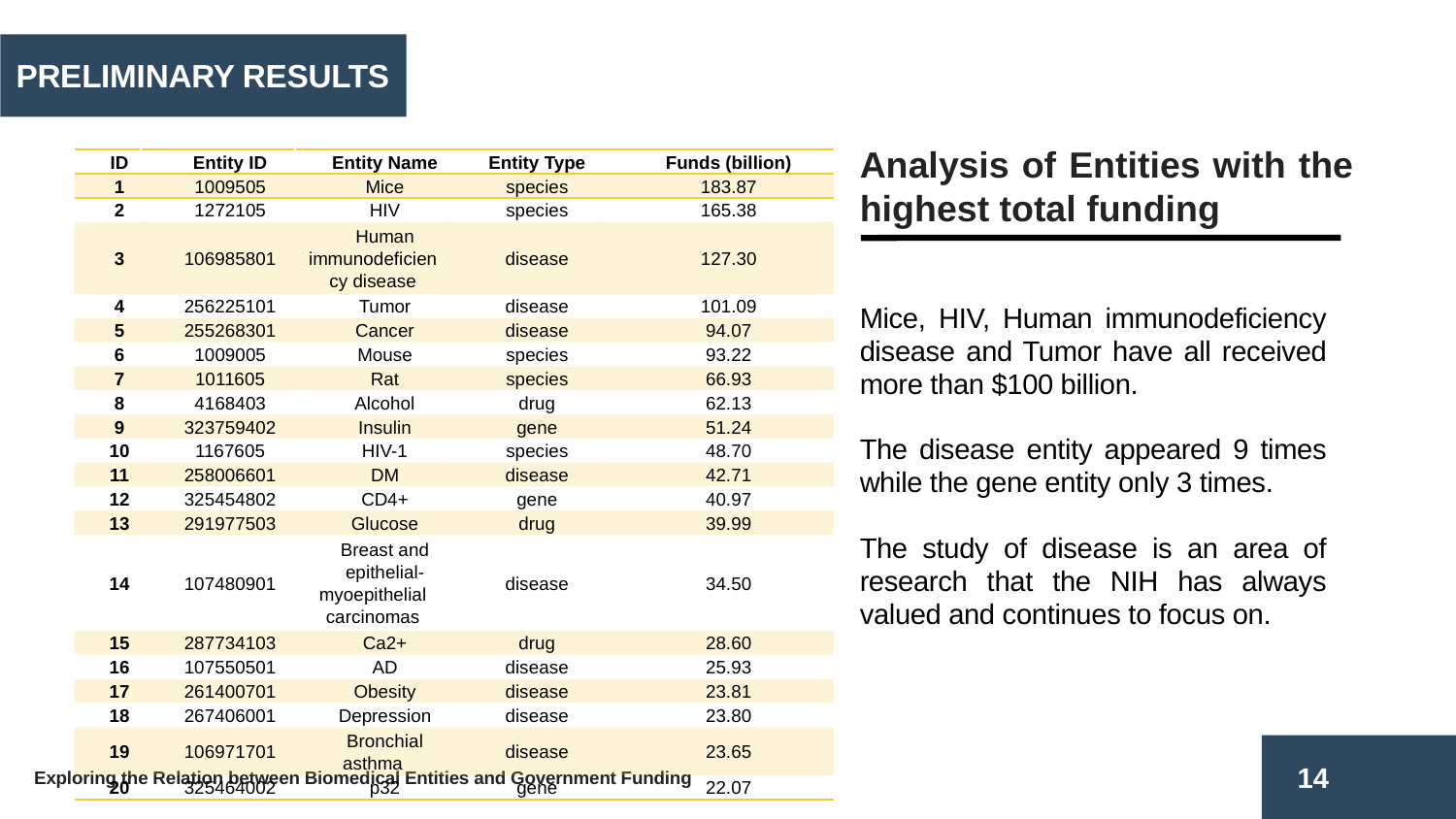

PRELIMINARY RESULTS
Analysis of Entities with the highest total funding
| ID | Entity ID | Entity Name | Entity Type | Funds (billion) |
| --- | --- | --- | --- | --- |
| 1 | 1009505 | Mice | species | 183.87 |
| 2 | 1272105 | HIV | species | 165.38 |
| 3 | 106985801 | Human immunodeficiency disease | disease | 127.30 |
| 4 | 256225101 | Tumor | disease | 101.09 |
| 5 | 255268301 | Cancer | disease | 94.07 |
| 6 | 1009005 | Mouse | species | 93.22 |
| 7 | 1011605 | Rat | species | 66.93 |
| 8 | 4168403 | Alcohol | drug | 62.13 |
| 9 | 323759402 | Insulin | gene | 51.24 |
| 10 | 1167605 | HIV-1 | species | 48.70 |
| 11 | 258006601 | DM | disease | 42.71 |
| 12 | 325454802 | CD4+ | gene | 40.97 |
| 13 | 291977503 | Glucose | drug | 39.99 |
| 14 | 107480901 | Breast and epithelial-myoepithelial carcinomas | disease | 34.50 |
| 15 | 287734103 | Ca2+ | drug | 28.60 |
| 16 | 107550501 | AD | disease | 25.93 |
| 17 | 261400701 | Obesity | disease | 23.81 |
| 18 | 267406001 | Depression | disease | 23.80 |
| 19 | 106971701 | Bronchial asthma | disease | 23.65 |
| 20 | 325464002 | p32 | gene | 22.07 |
Mice, HIV, Human immunodeficiency disease and Tumor have all received more than $100 billion.

The disease entity appeared 9 times while the gene entity only 3 times.

The study of disease is an area of research that the NIH has always valued and continues to focus on.

14
Exploring the Relation between Biomedical Entities and Government Funding